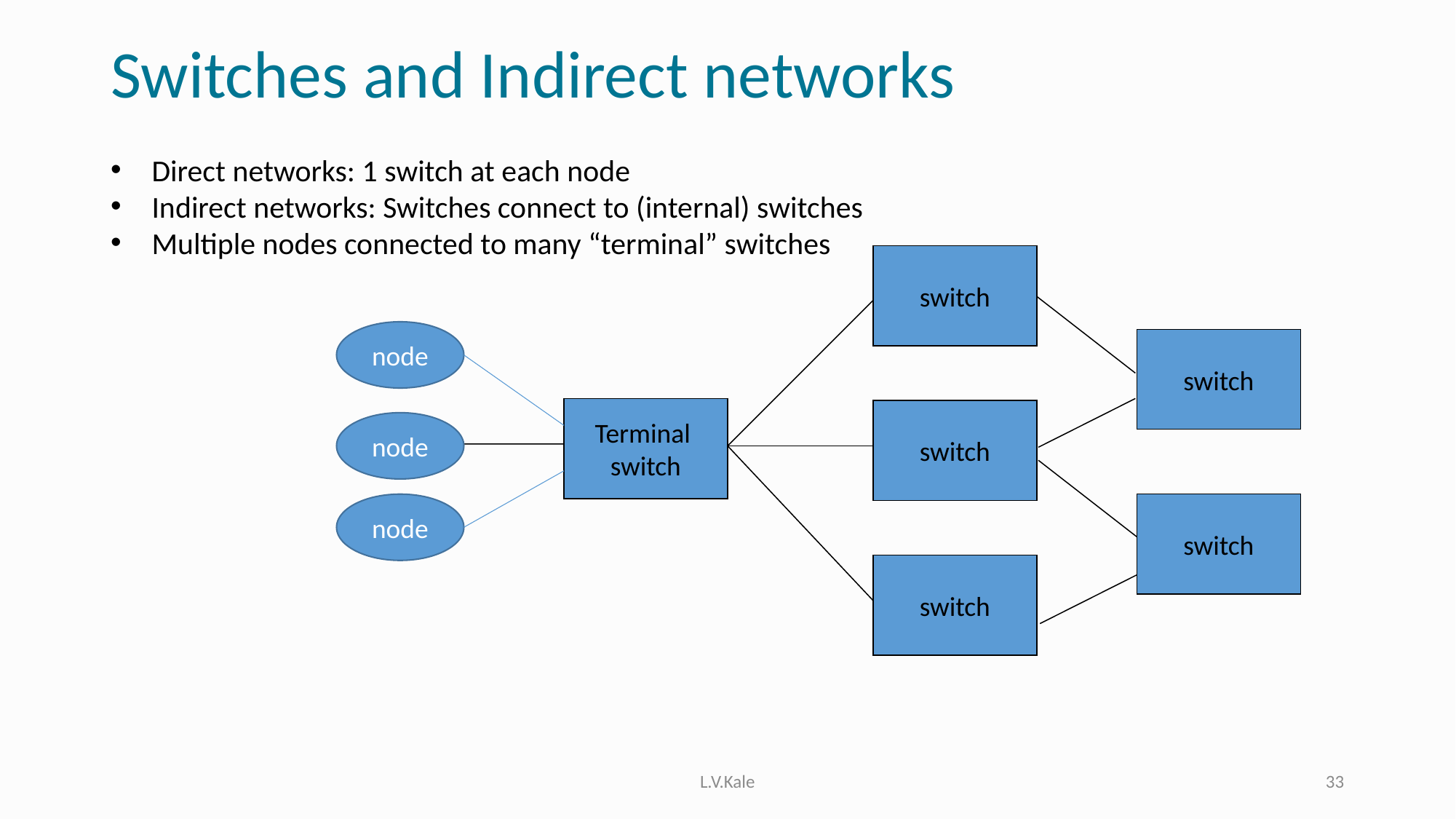

# Switches and Indirect networks
Direct networks: 1 switch at each node
Indirect networks: Switches connect to (internal) switches
Multiple nodes connected to many “terminal” switches
switch

node
switch
Terminal
switch

switch
node

node
switch
switch

L.V.Kale
33